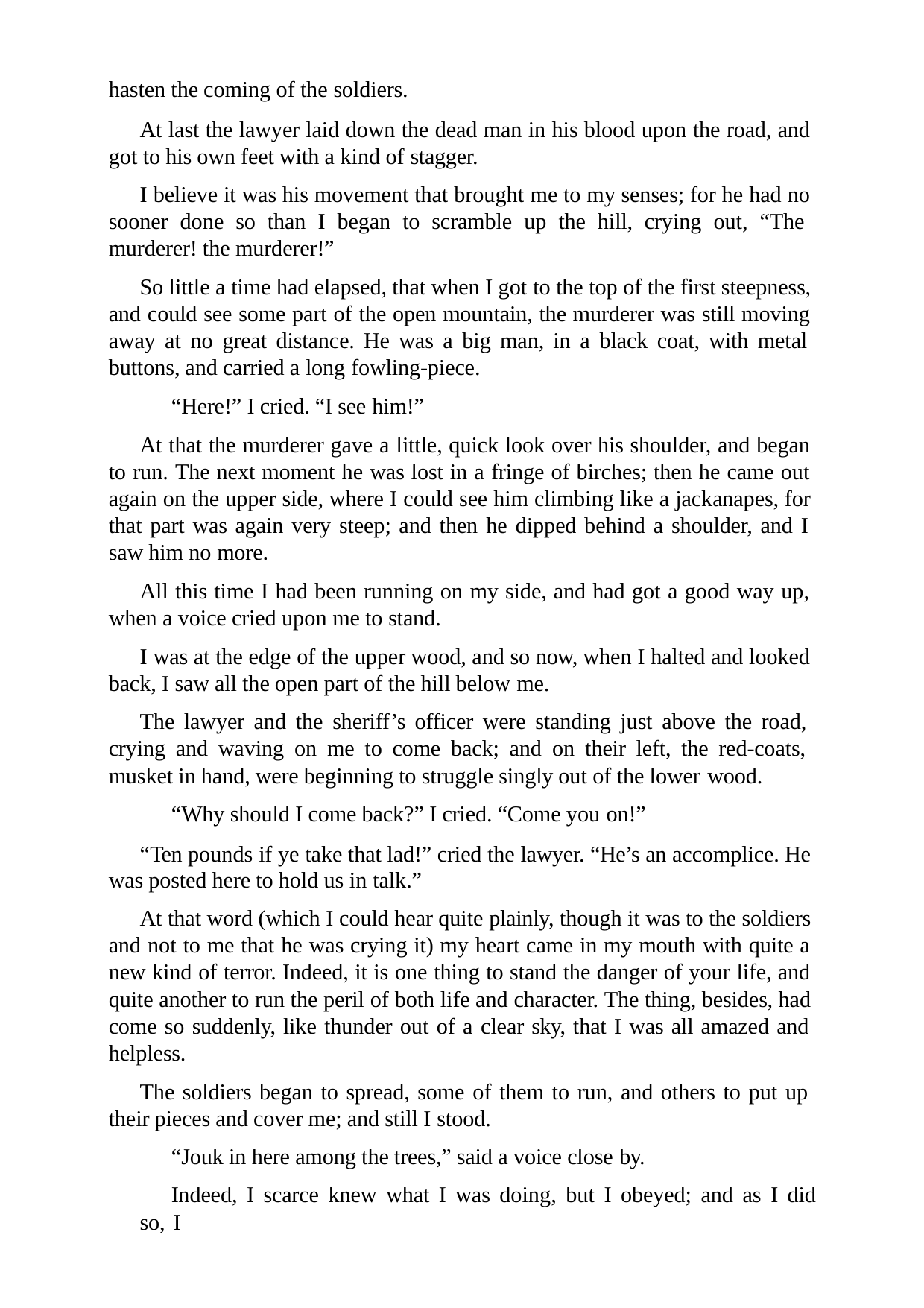

hasten the coming of the soldiers.
At last the lawyer laid down the dead man in his blood upon the road, and  got to his own feet with a kind of stagger.
I believe it was his movement that brought me to my senses; for he had no  sooner done so than I began to scramble up the hill, crying out, “The  murderer! the murderer!”
So little a time had elapsed, that when I got to the top of the first steepness,  and could see some part of the open mountain, the murderer was still moving  away at no great distance. He was a big man, in a black coat, with metal  buttons, and carried a long fowling-piece.
“Here!” I cried. “I see him!”
At that the murderer gave a little, quick look over his shoulder, and began  to run. The next moment he was lost in a fringe of birches; then he came out  again on the upper side, where I could see him climbing like a jackanapes, for  that part was again very steep; and then he dipped behind a shoulder, and I  saw him no more.
All this time I had been running on my side, and had got a good way up,  when a voice cried upon me to stand.
I was at the edge of the upper wood, and so now, when I halted and looked  back, I saw all the open part of the hill below me.
The lawyer and the sheriff’s officer were standing just above the road,  crying and waving on me to come back; and on their left, the red-coats,  musket in hand, were beginning to struggle singly out of the lower wood.
“Why should I come back?” I cried. “Come you on!”
“Ten pounds if ye take that lad!” cried the lawyer. “He’s an accomplice. He  was posted here to hold us in talk.”
At that word (which I could hear quite plainly, though it was to the soldiers  and not to me that he was crying it) my heart came in my mouth with quite a  new kind of terror. Indeed, it is one thing to stand the danger of your life, and  quite another to run the peril of both life and character. The thing, besides, had  come so suddenly, like thunder out of a clear sky, that I was all amazed and  helpless.
The soldiers began to spread, some of them to run, and others to put up  their pieces and cover me; and still I stood.
“Jouk in here among the trees,” said a voice close by.
Indeed, I scarce knew what I was doing, but I obeyed; and as I did so, I